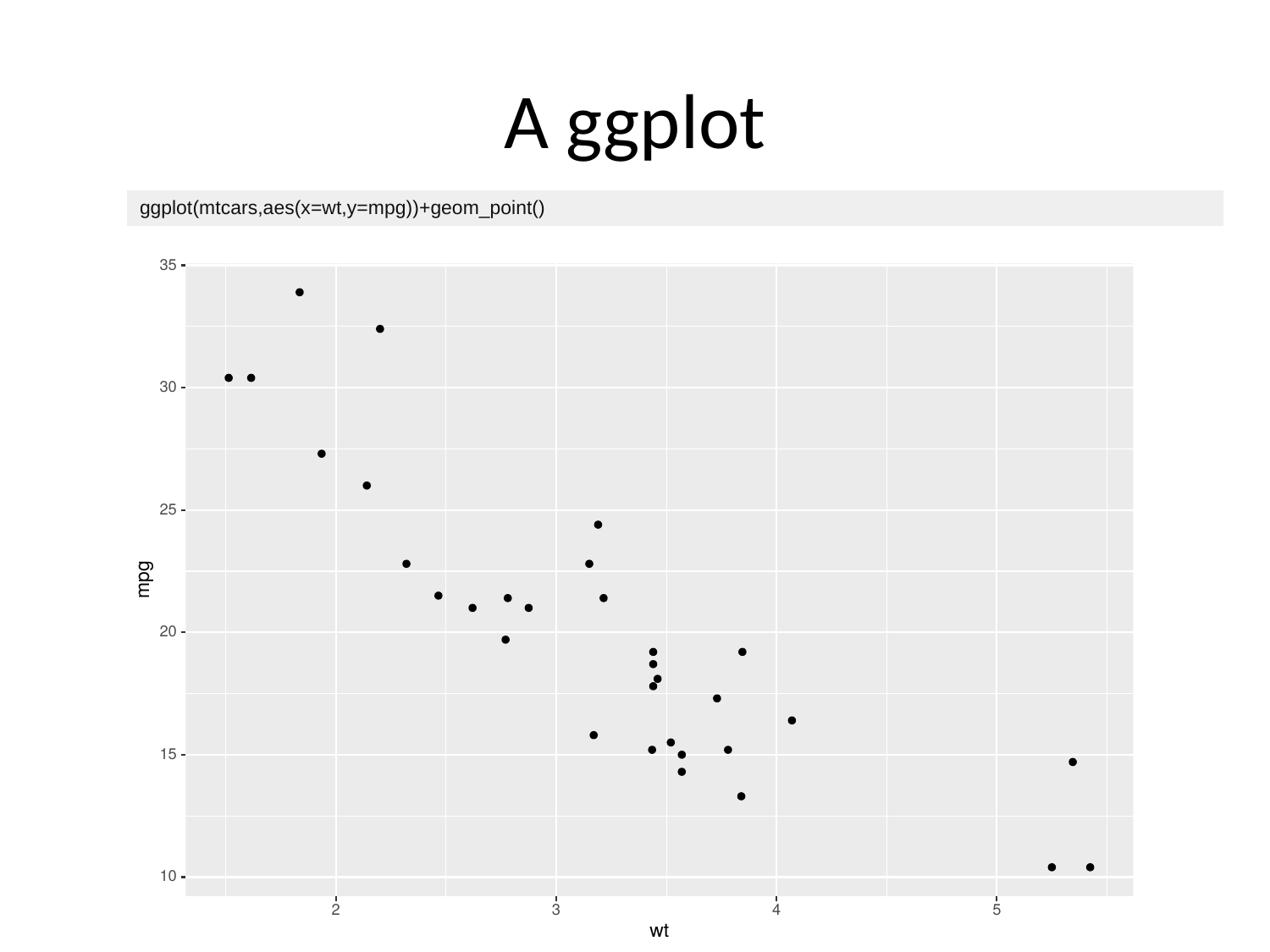

# A ggplot
|  | ggplot(mtcars,aes(x=wt,y=mpg))+geom\_point() |
| --- | --- |

35

30

25

mpg

20

15

10

3
5
2
4
wt